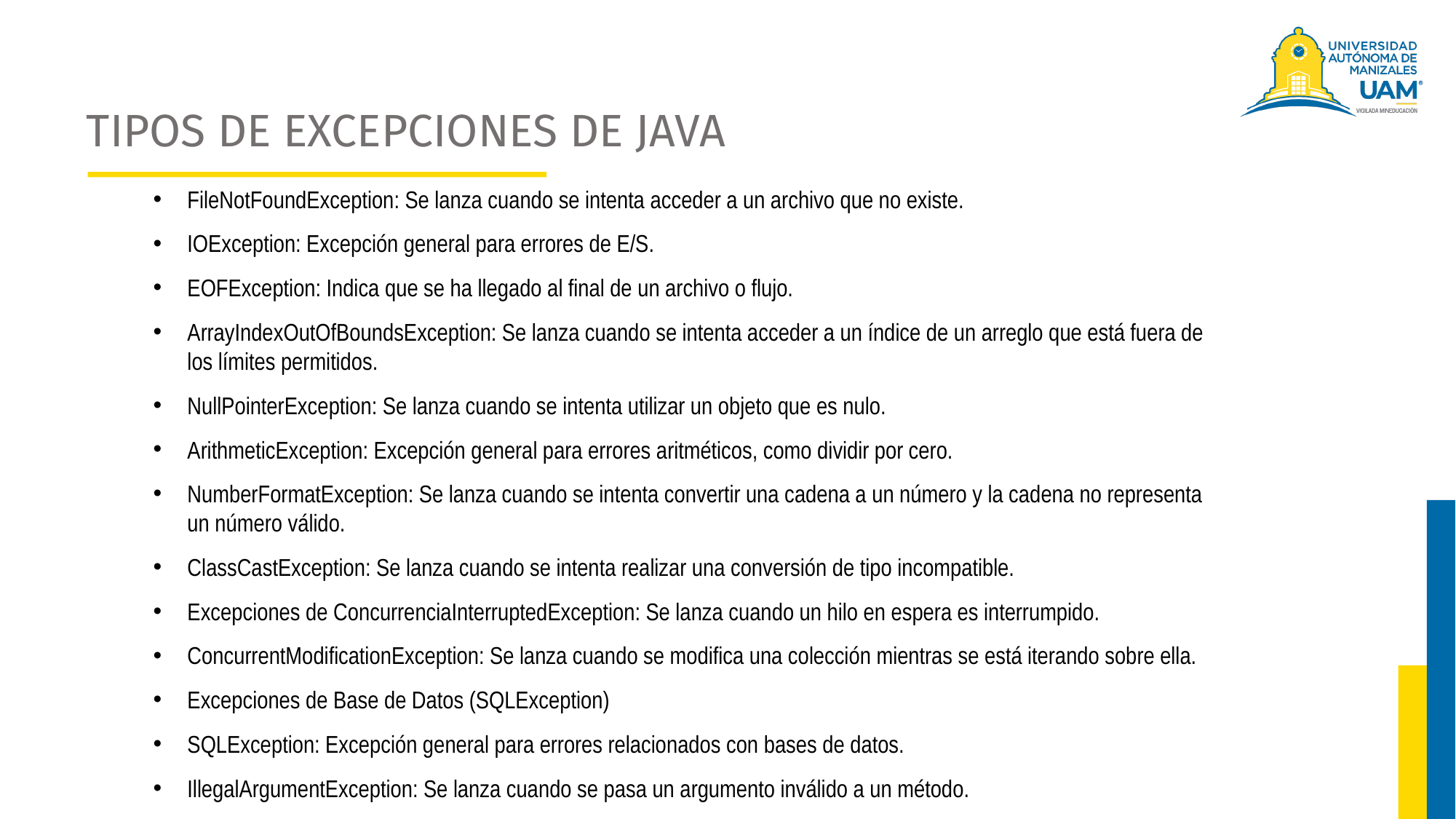

# TIPOS DE EXCEPCIONES DE JAVA

FileNotFoundException: Se lanza cuando se intenta acceder a un archivo que no existe.
IOException: Excepción general para errores de E/S.
EOFException: Indica que se ha llegado al final de un archivo o flujo.
ArrayIndexOutOfBoundsException: Se lanza cuando se intenta acceder a un índice de un arreglo que está fuera de los límites permitidos.
NullPointerException: Se lanza cuando se intenta utilizar un objeto que es nulo.
ArithmeticException: Excepción general para errores aritméticos, como dividir por cero.
NumberFormatException: Se lanza cuando se intenta convertir una cadena a un número y la cadena no representa un número válido.
ClassCastException: Se lanza cuando se intenta realizar una conversión de tipo incompatible.
Excepciones de ConcurrenciaInterruptedException: Se lanza cuando un hilo en espera es interrumpido.
ConcurrentModificationException: Se lanza cuando se modifica una colección mientras se está iterando sobre ella.
Excepciones de Base de Datos (SQLException)
SQLException: Excepción general para errores relacionados con bases de datos.
IllegalArgumentException: Se lanza cuando se pasa un argumento inválido a un método.